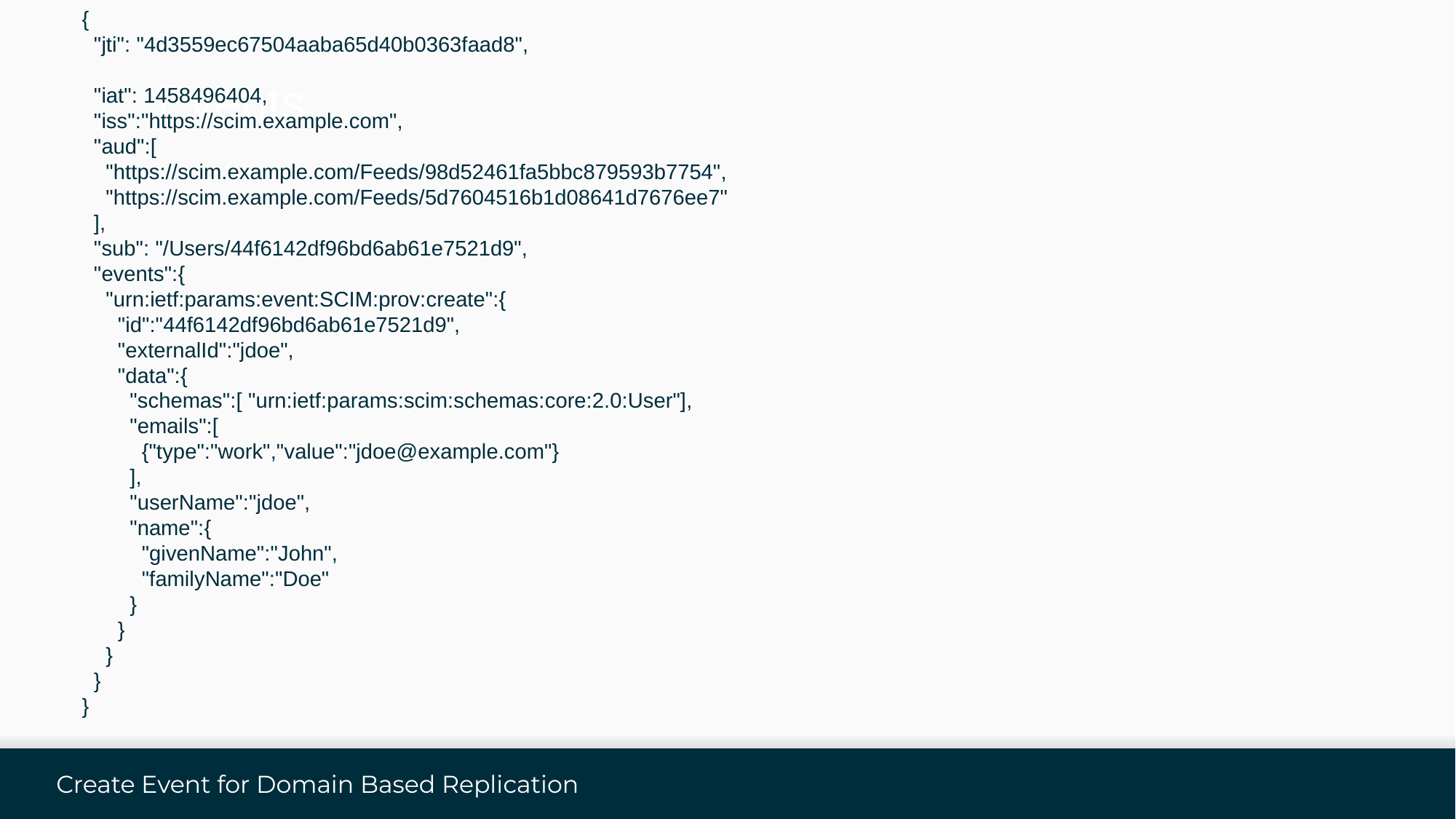

{
  "jti": "4d3559ec67504aaba65d40b0363faad8",
  "iat": 1458496404,
  "iss":"https://scim.example.com",
  "aud":[
    "https://scim.example.com/Feeds/98d52461fa5bbc879593b7754",
    "https://scim.example.com/Feeds/5d7604516b1d08641d7676ee7"
  ],
  "sub": "/Users/44f6142df96bd6ab61e7521d9",
  "events":{
    "urn:ietf:params:event:SCIM:prov:create":{
      "id":"44f6142df96bd6ab61e7521d9",
      "externalId":"jdoe",
      "data":{
        "schemas":[ "urn:ietf:params:scim:schemas:core:2.0:User"],
        "emails":[
          {"type":"work","value":"jdoe@example.com"}
        ],
        "userName":"jdoe",
        "name":{
          "givenName":"John",
          "familyName":"Doe"
        }
      }
    }
  }
}
Events
Create Event for Domain Based Replication